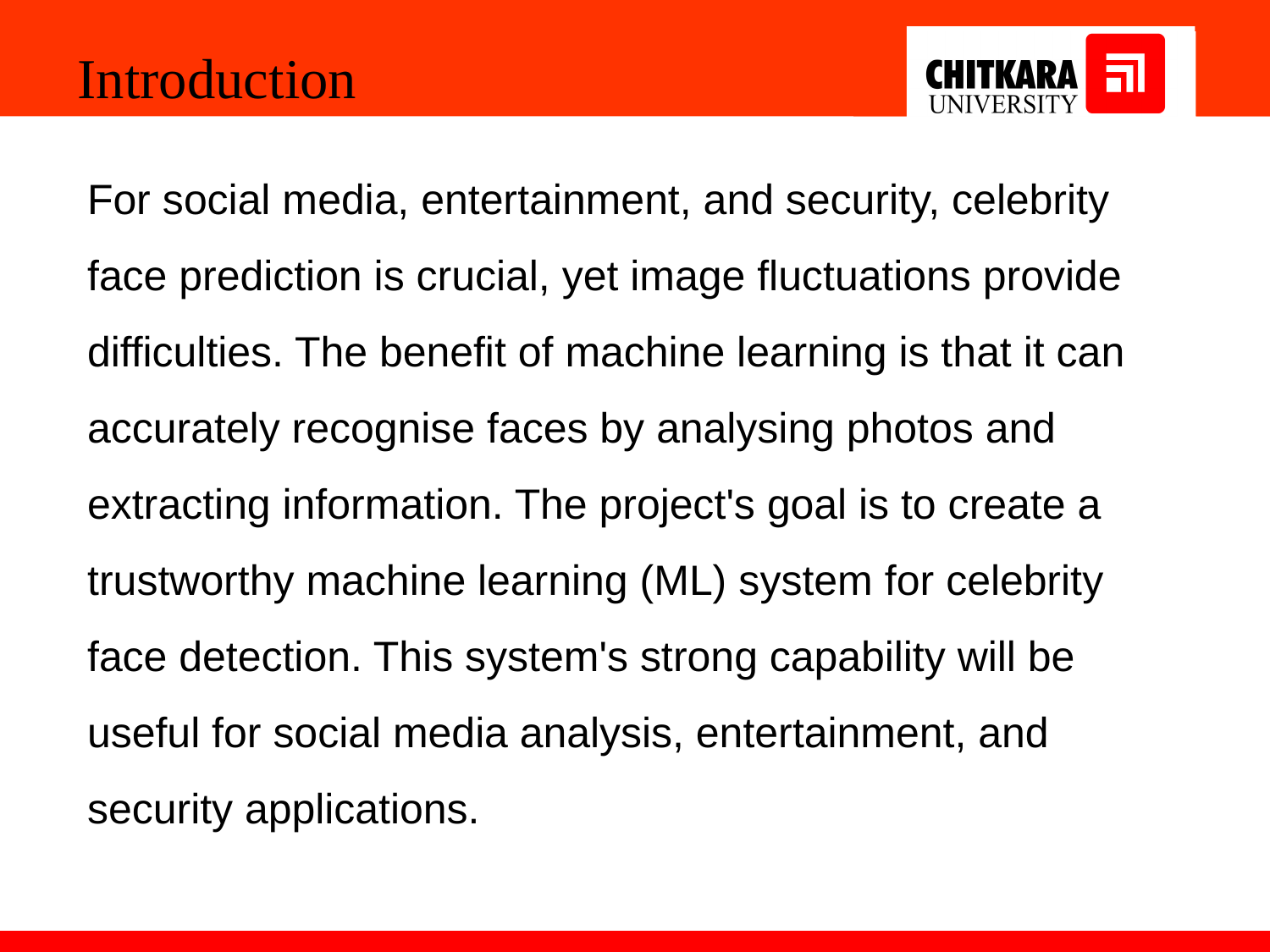

Introduction
For social media, entertainment, and security, celebrity face prediction is crucial, yet image fluctuations provide difficulties. The benefit of machine learning is that it can accurately recognise faces by analysing photos and extracting information. The project's goal is to create a trustworthy machine learning (ML) system for celebrity face detection. This system's strong capability will be useful for social media analysis, entertainment, and security applications.